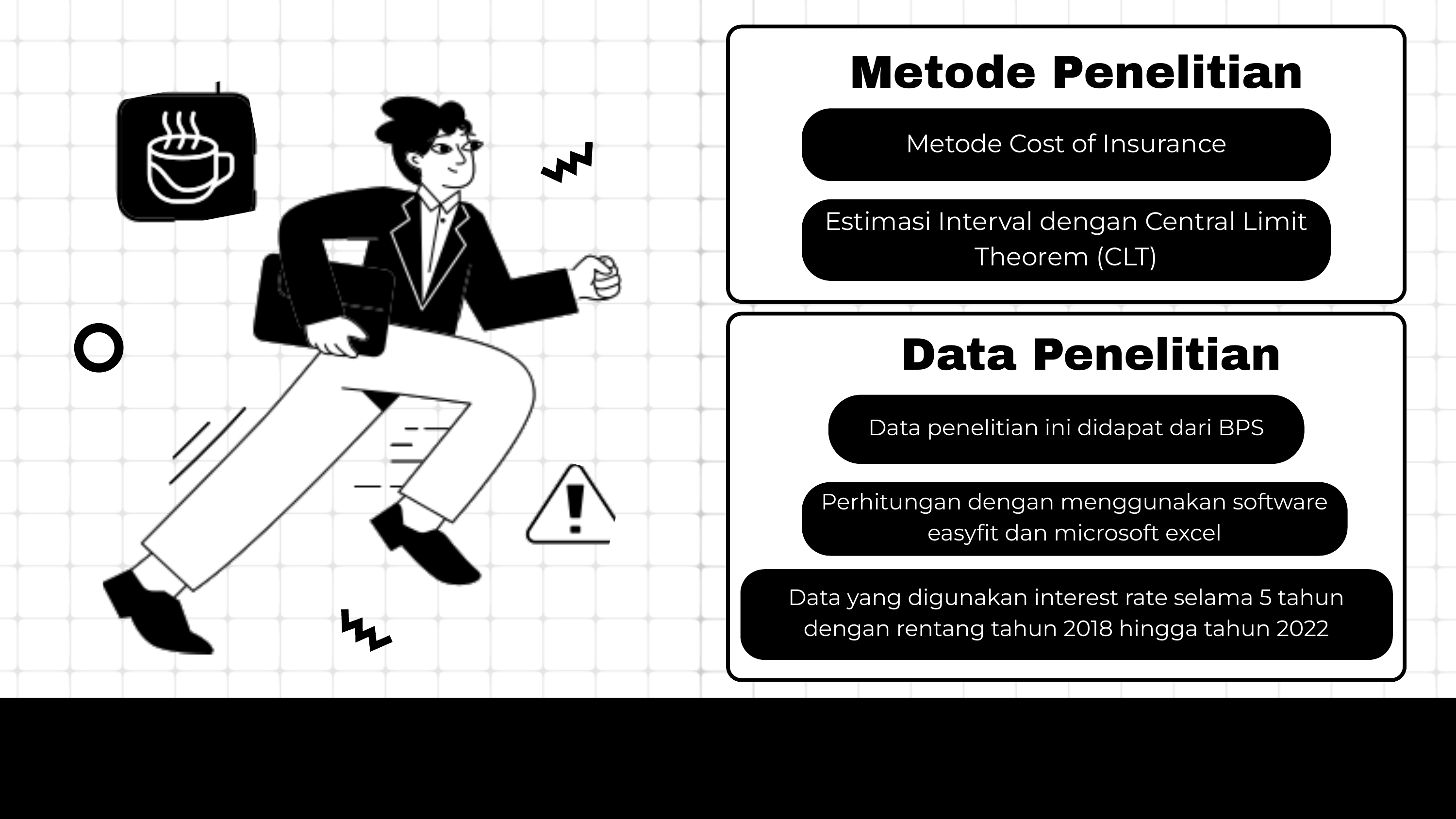

Metode Penelitian

Metode Cost of Insurance

Estimasi Interval dengan Central Limit Theorem (CLT)

Data Penelitian

Data penelitian ini didapat dari BPS

Perhitungan dengan menggunakan software easyfit dan microsoft excel

Data yang digunakan interest rate selama 5 tahun dengan rentang tahun 2018 hingga tahun 2022